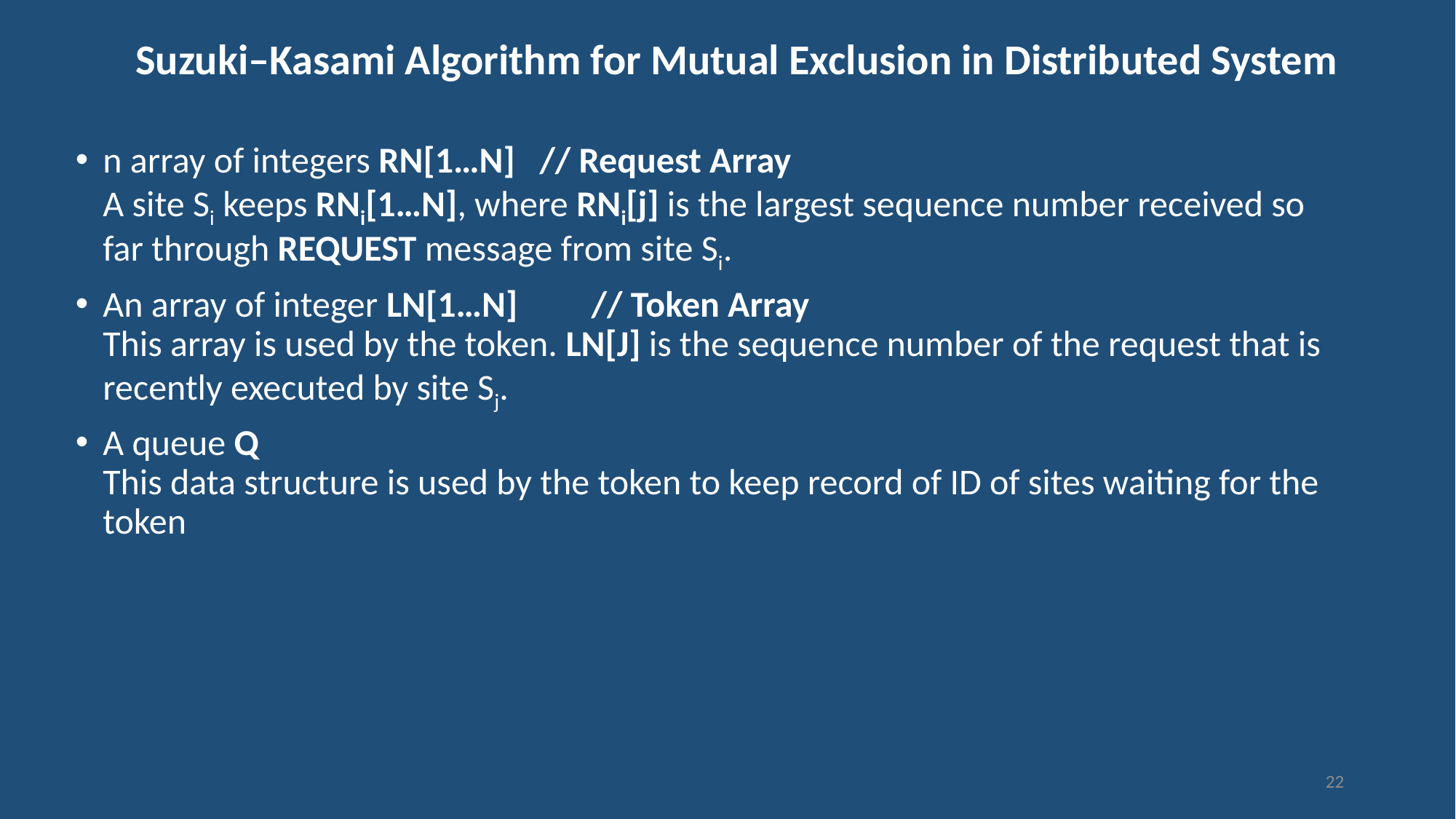

# Suzuki–Kasami Algorithm for Mutual Exclusion in Distributed System
n array of integers RN[1…N]   // Request Array
A site Si keeps RNi[1…N], where RNi[j] is the largest sequence number received so far through REQUEST message from site Si.
An array of integer LN[1…N]         // Token Array
This array is used by the token. LN[J] is the sequence number of the request that is recently executed by site Sj.
A queue Q
This data structure is used by the token to keep record of ID of sites waiting for the token
22